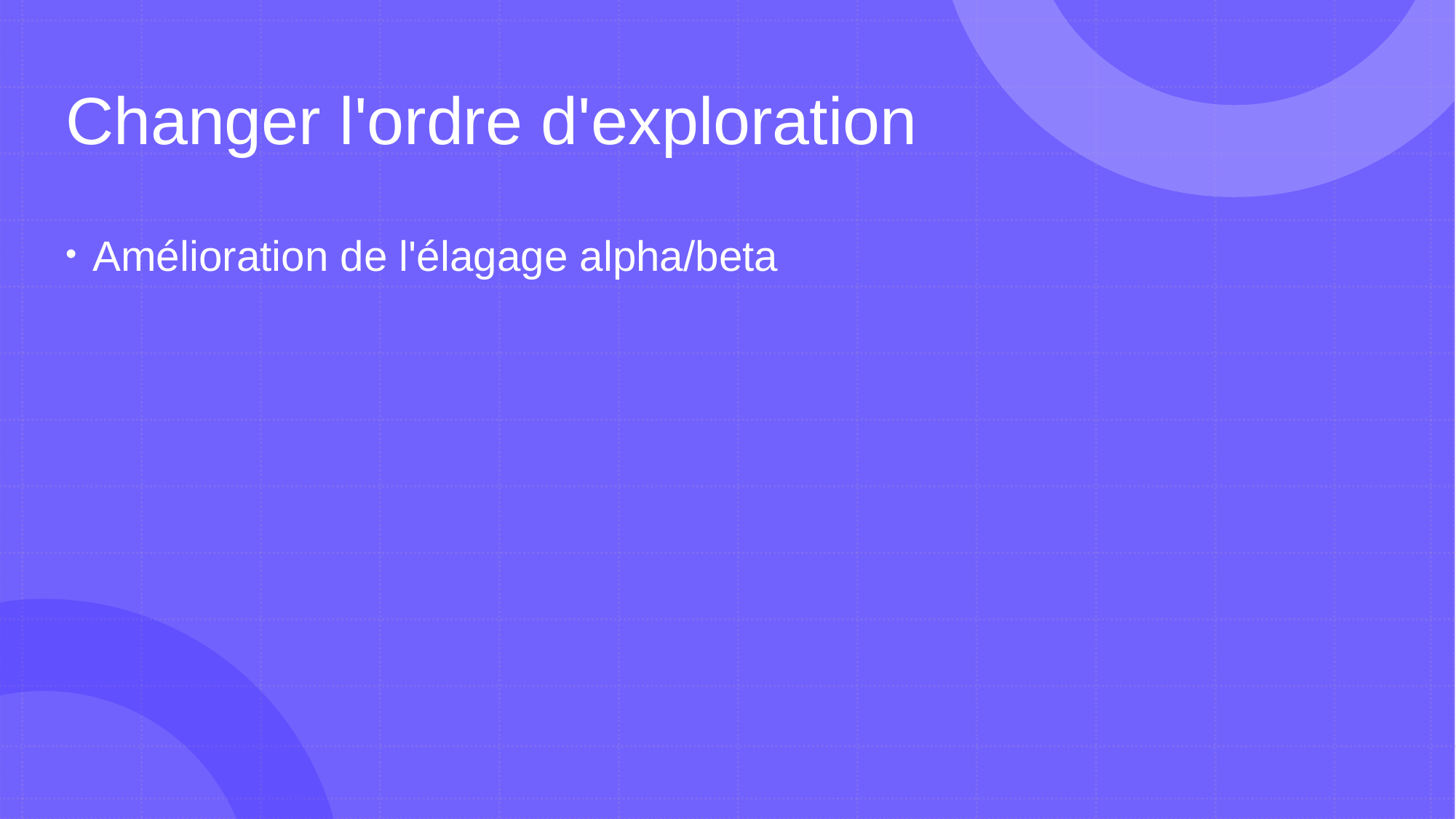

# Changer l'ordre d'exploration
Amélioration de l'élagage alpha/beta